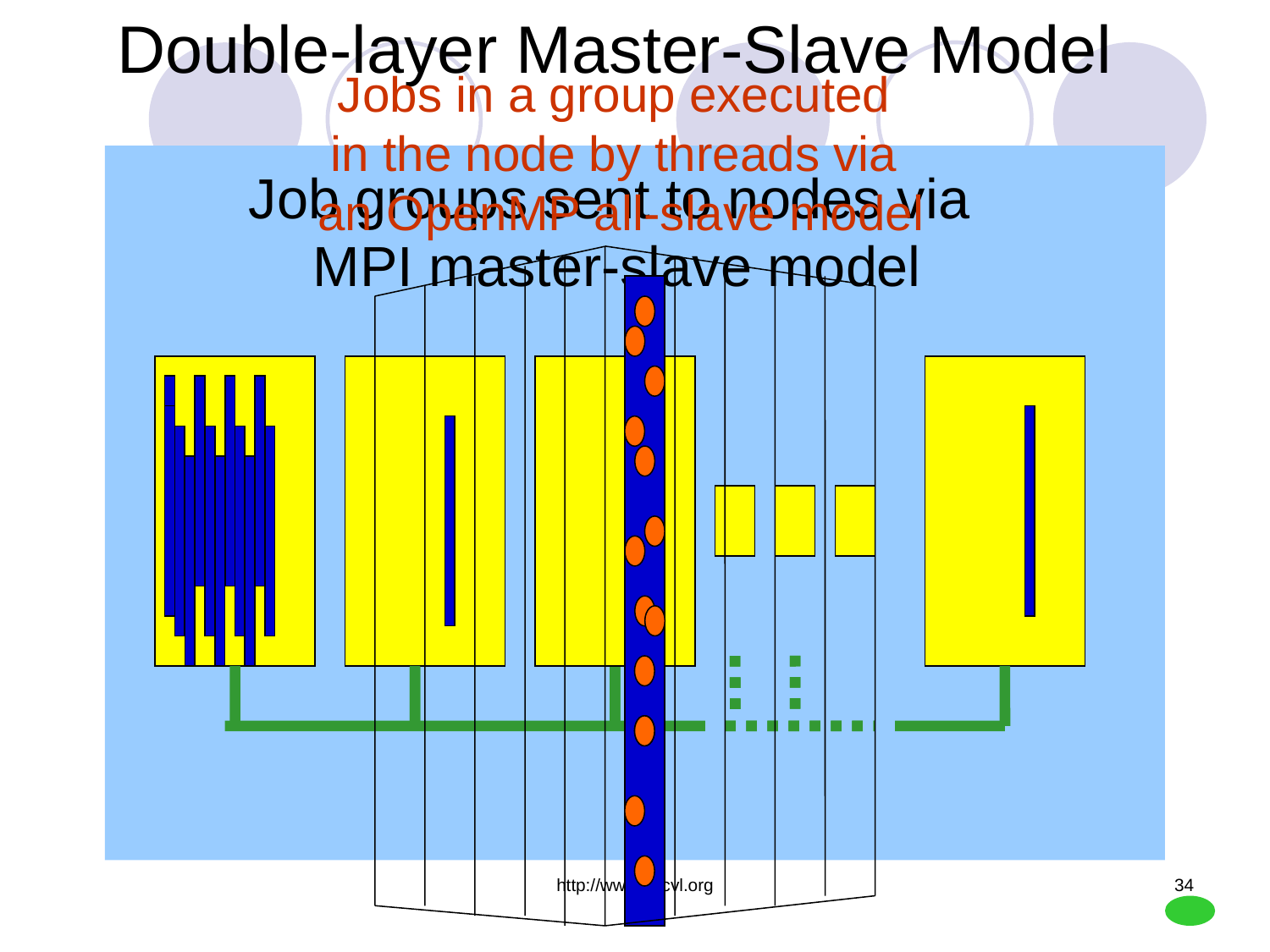

# Double-layer Master-Slave Model
Jobs in a group executed
in the node by threads via
an OpenMP all-slave model

Job groups sent to nodes via
MPI master-slave model

http://www.hpcvl.org
34